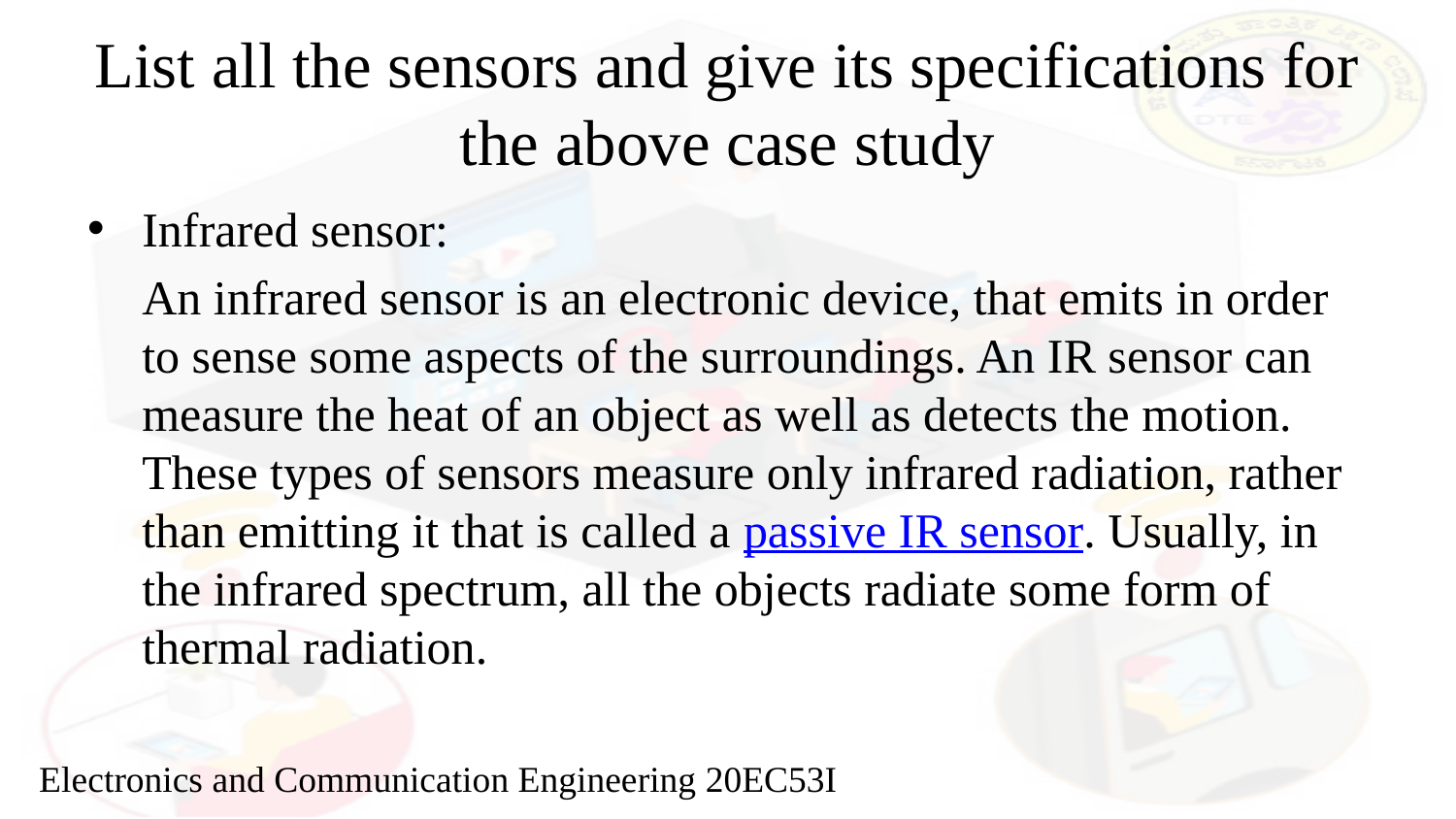

# List all the sensors and give its specifications for the above case study
Infrared sensor:
	An infrared sensor is an electronic device, that emits in order to sense some aspects of the surroundings. An IR sensor can measure the heat of an object as well as detects the motion. These types of sensors measure only infrared radiation, rather than emitting it that is called a passive IR sensor. Usually, in the infrared spectrum, all the objects radiate some form of thermal radiation.
Electronics and Communication Engineering 20EC53I